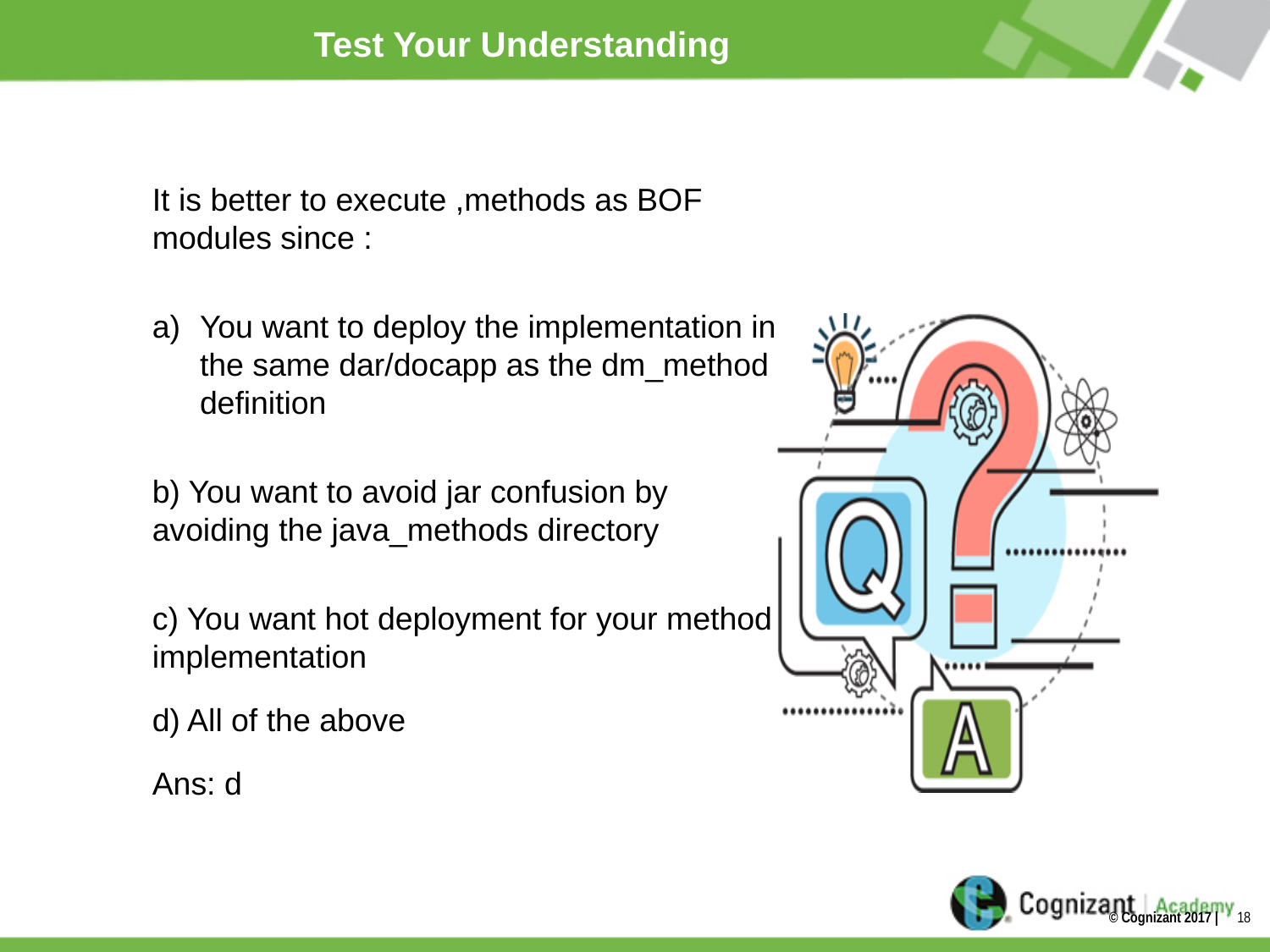

# Test Your Understanding
It is better to execute ,methods as BOF modules since :

You want to deploy the implementation in the same dar/docapp as the dm_method definition

b) You want to avoid jar confusion by avoiding the java_methods directory

c) You want hot deployment for your method implementation
d) All of the above
Ans: d